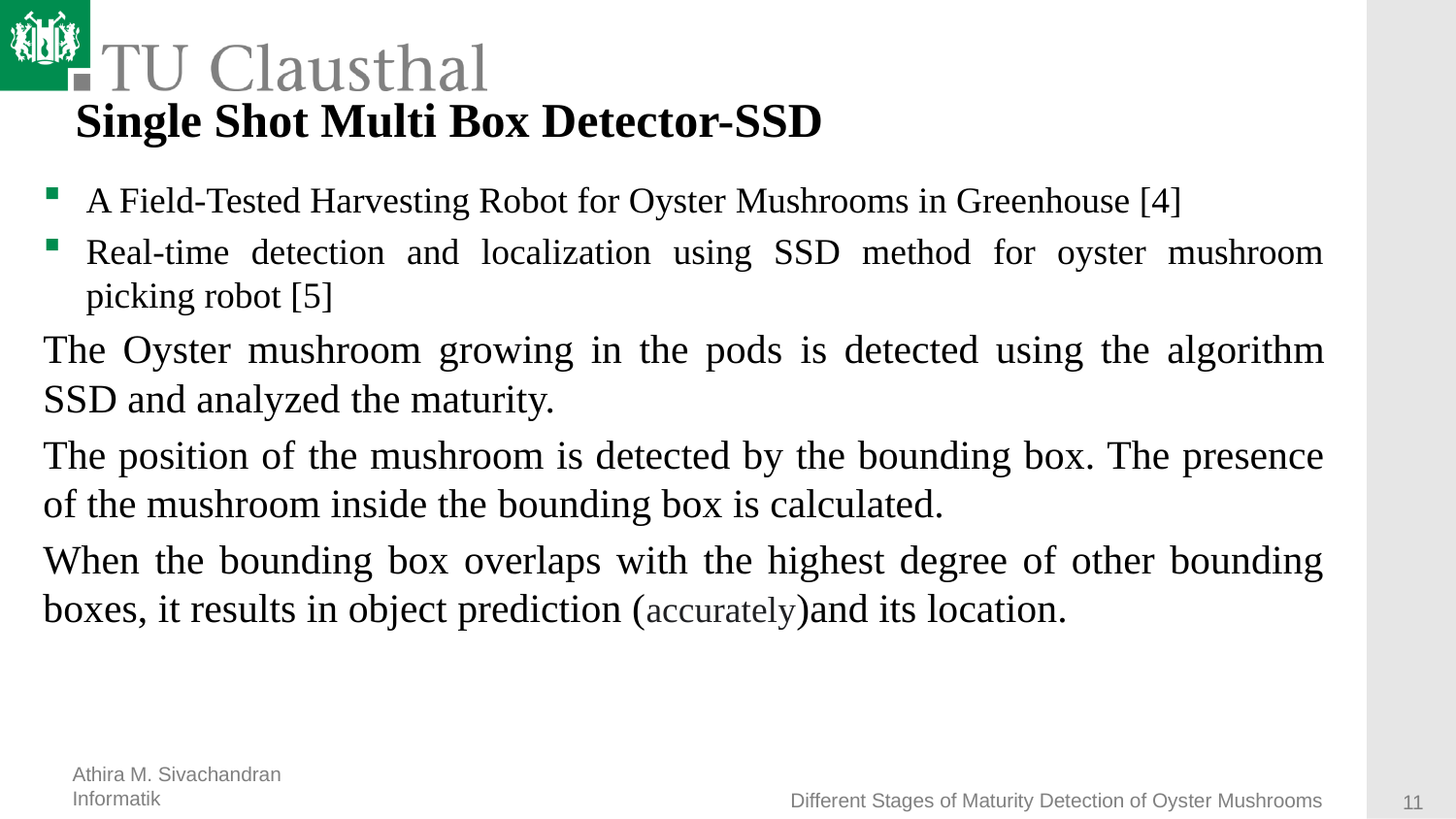

# Single Shot Multi Box Detector-SSD
A Field-Tested Harvesting Robot for Oyster Mushrooms in Greenhouse [4]
Real-time detection and localization using SSD method for oyster mushroom picking robot [5]
The Oyster mushroom growing in the pods is detected using the algorithm SSD and analyzed the maturity.
The position of the mushroom is detected by the bounding box. The presence of the mushroom inside the bounding box is calculated.
When the bounding box overlaps with the highest degree of other bounding boxes, it results in object prediction (accurately)and its location.